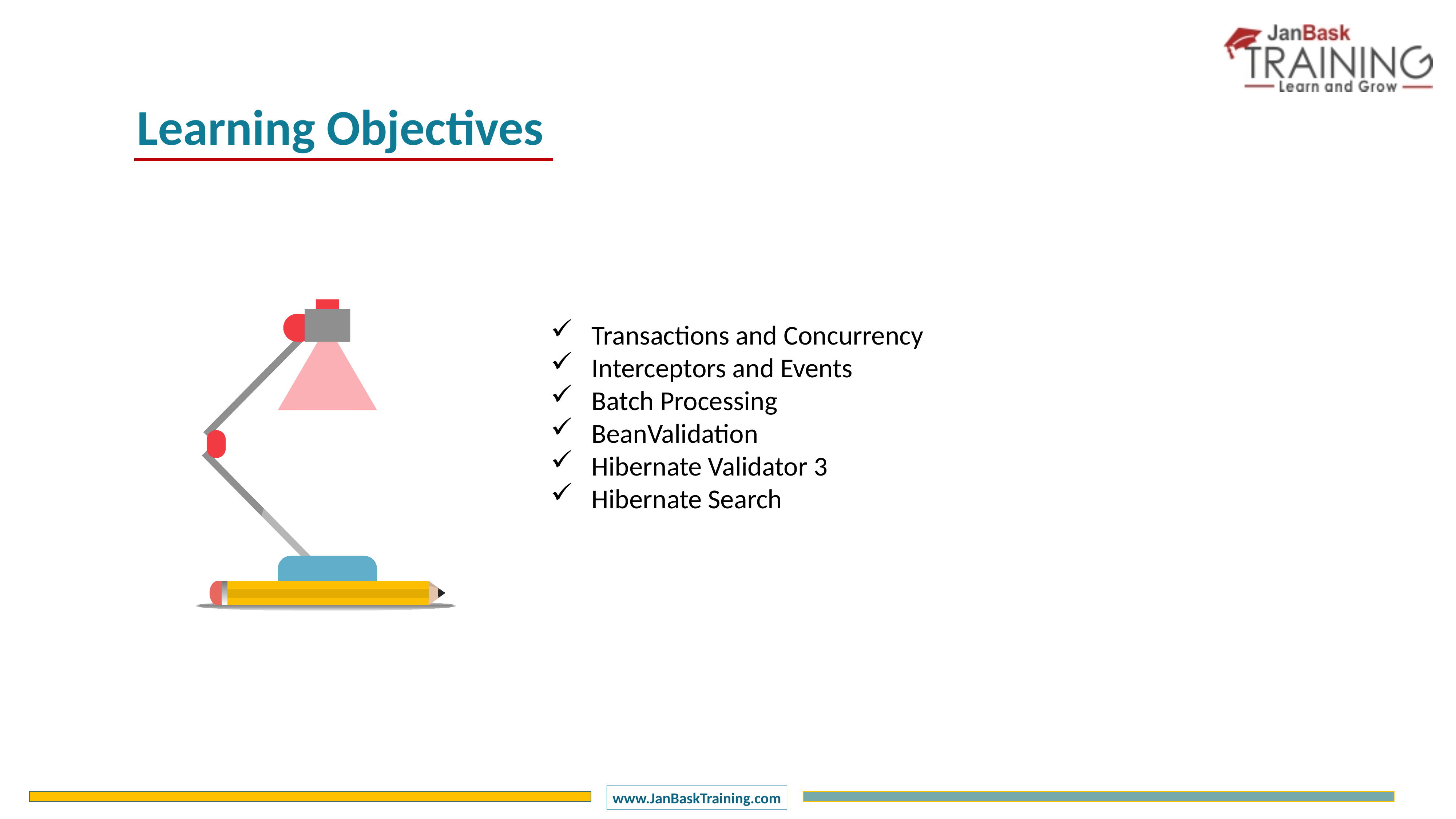

Learning Objectives

Transactions and Concurrency
Interceptors and Events
Batch Processing
BeanValidation
Hibernate Validator 3
Hibernate Search